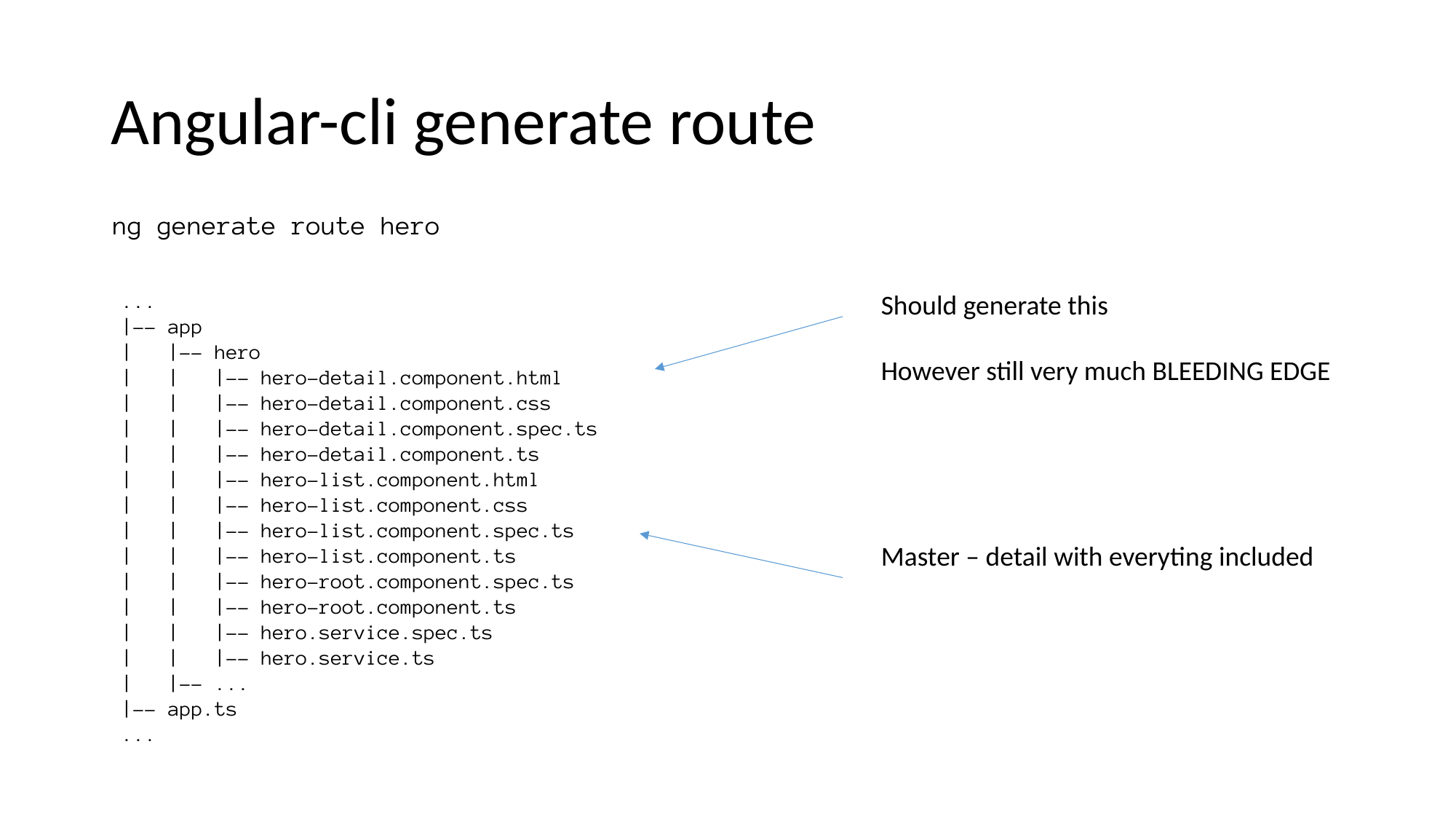

# Angular-cli generate route
ng generate route hero
...
|-- app
|   |-- hero
|   |   |-- hero-detail.component.html
|   |   |-- hero-detail.component.css
|   |   |-- hero-detail.component.spec.ts
|   |   |-- hero-detail.component.ts
|   |   |-- hero-list.component.html
|   |   |-- hero-list.component.css
|   |   |-- hero-list.component.spec.ts
|   |   |-- hero-list.component.ts
|   |   |-- hero-root.component.spec.ts
|   |   |-- hero-root.component.ts
|   |   |-- hero.service.spec.ts
|   |   |-- hero.service.ts
|   |-- ...
|-- app.ts
...
Should generate this

However still very much BLEEDING EDGE
Master – detail with everyting included